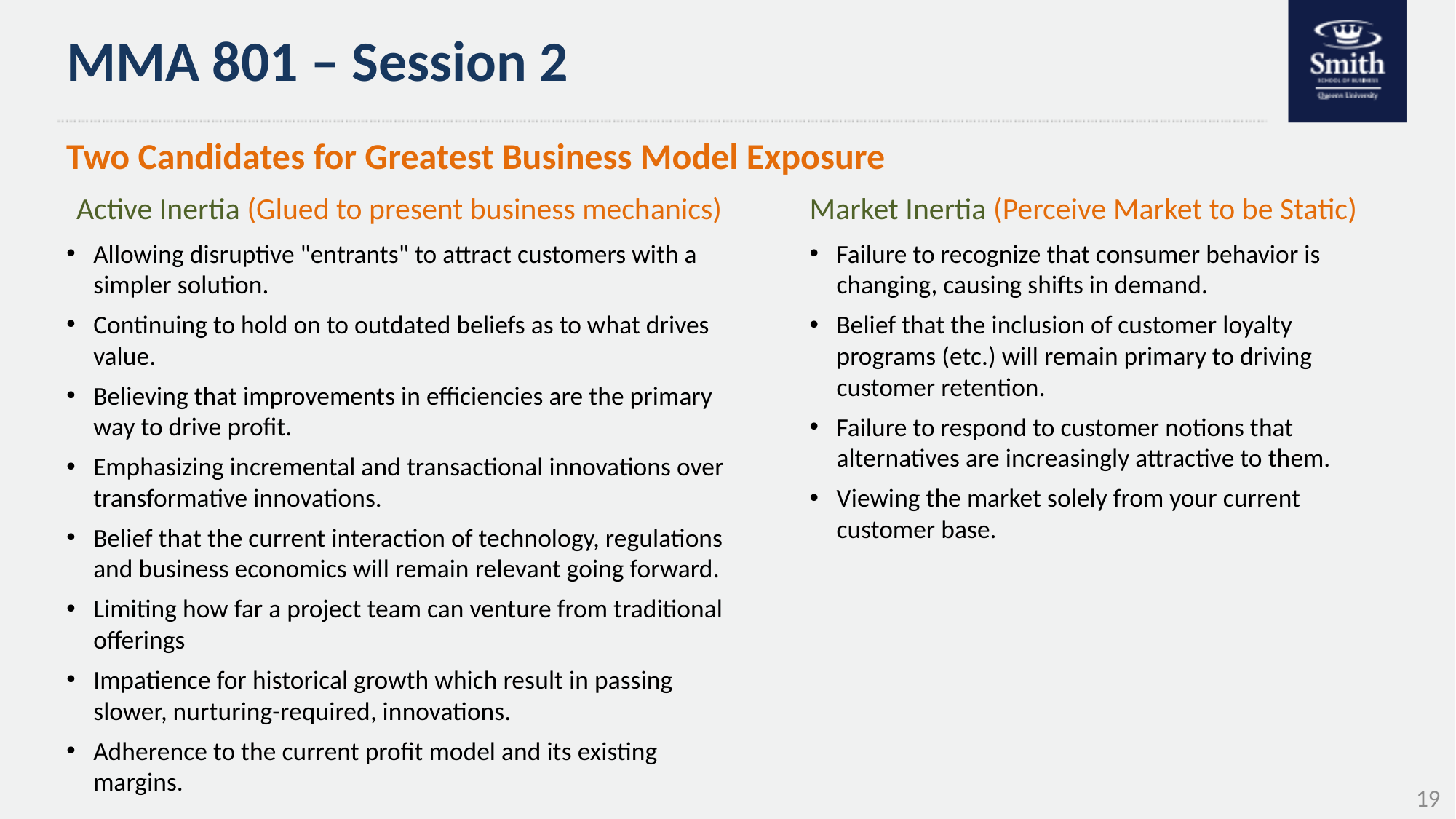

# MMA 801 – Session 2
Two Candidates for Greatest Business Model Exposure
Market Inertia (Perceive Market to be Static)
Active Inertia (Glued to present business mechanics)
Allowing disruptive "entrants" to attract customers with a simpler solution.
Continuing to hold on to outdated beliefs as to what drives value.
Believing that improvements in efficiencies are the primary way to drive profit.
Emphasizing incremental and transactional innovations over transformative innovations.
Belief that the current interaction of technology, regulations and business economics will remain relevant going forward.
Limiting how far a project team can venture from traditional offerings
Impatience for historical growth which result in passing slower, nurturing-required, innovations.
Adherence to the current profit model and its existing margins.
Failure to recognize that consumer behavior is changing, causing shifts in demand.
Belief that the inclusion of customer loyalty programs (etc.) will remain primary to driving customer retention.
Failure to respond to customer notions that alternatives are increasingly attractive to them.
Viewing the market solely from your current customer base.
19